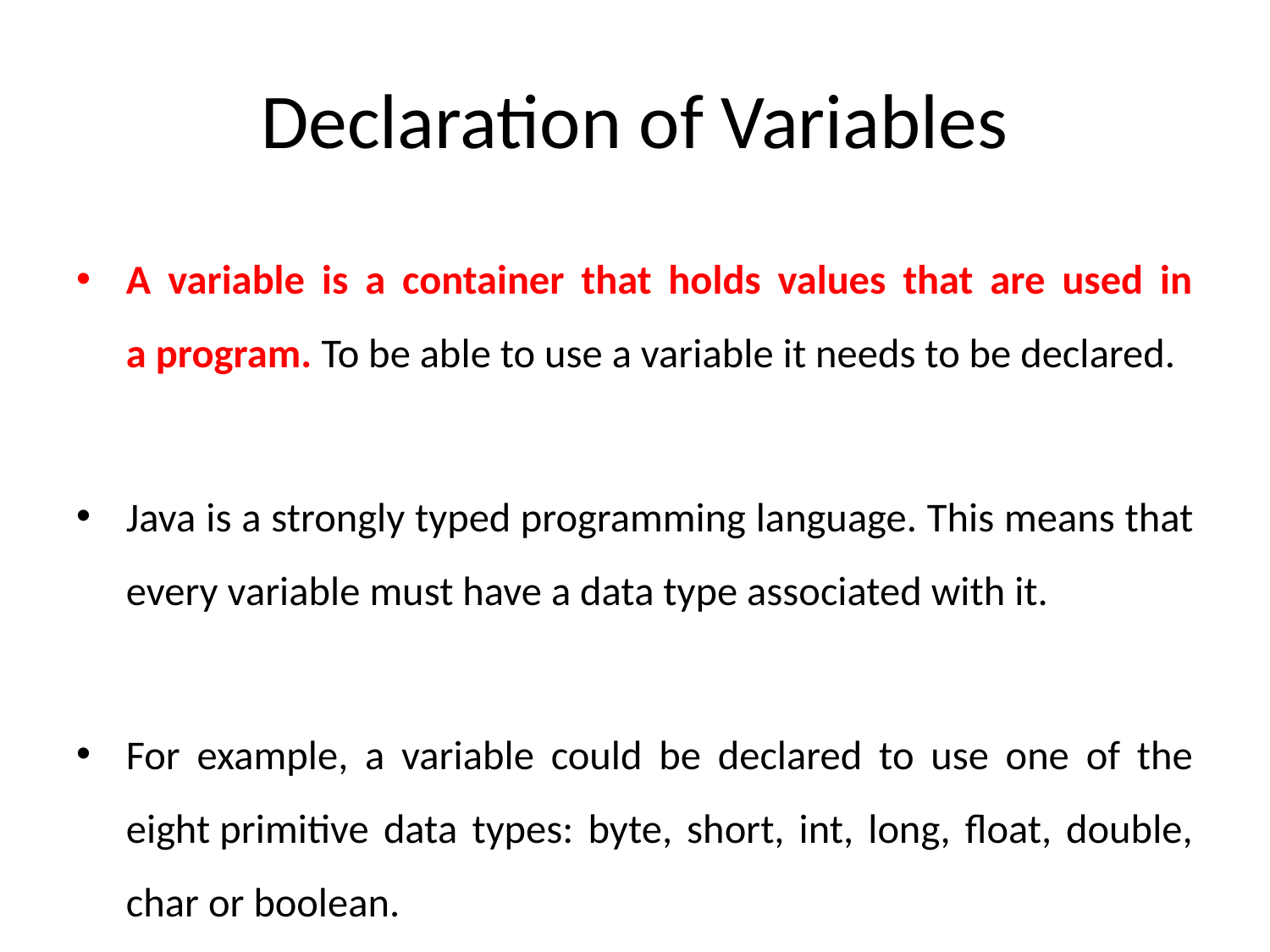

# Declaration of Variables
A variable is a container that holds values that are used in a program. To be able to use a variable it needs to be declared.

Java is a strongly typed programming language. This means that every variable must have a data type associated with it.

For example, a variable could be declared to use one of the eight primitive data types: byte, short, int, long, float, double, char or boolean.